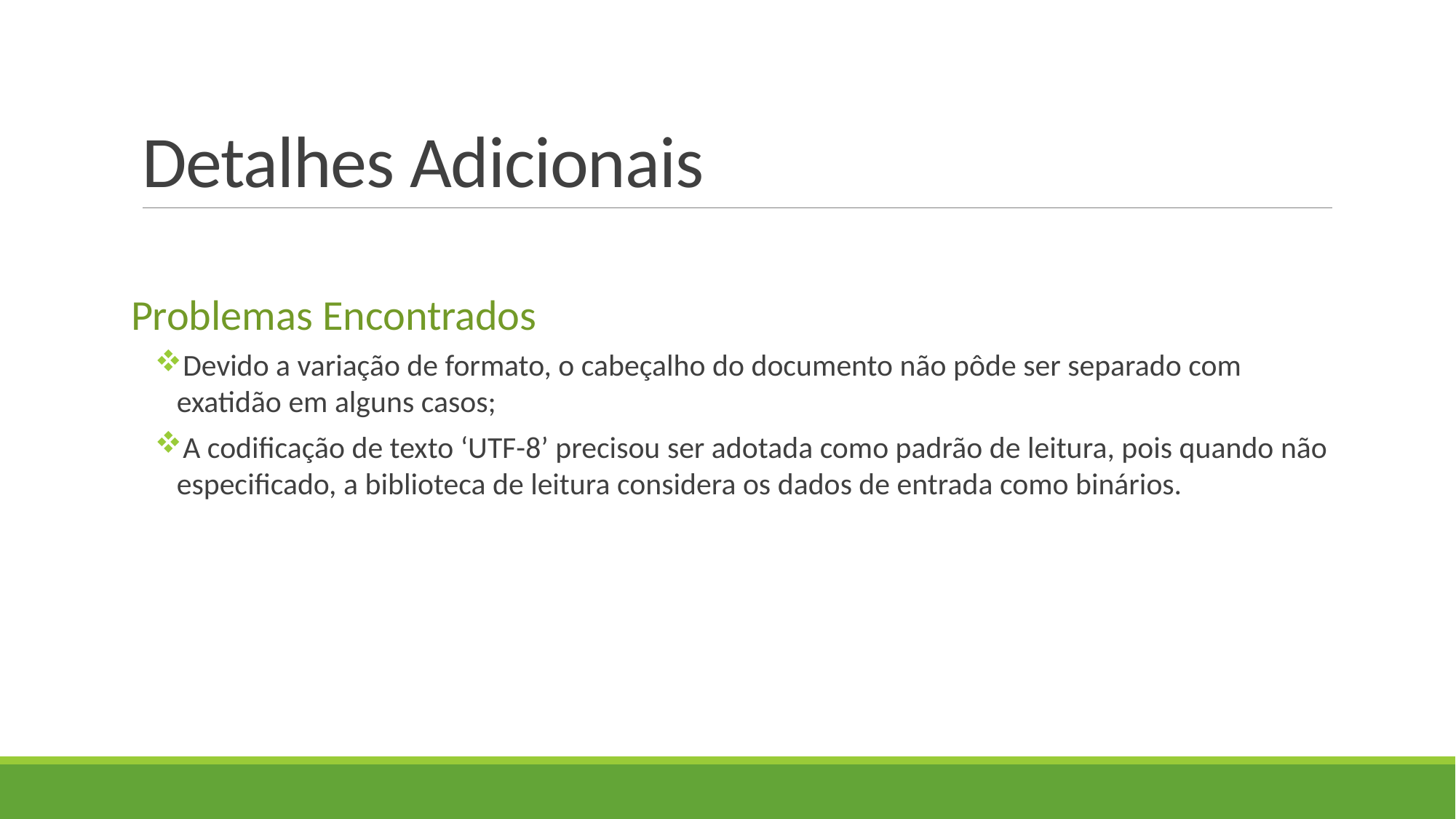

# Detalhes Adicionais
Problemas Encontrados
Devido a variação de formato, o cabeçalho do documento não pôde ser separado com exatidão em alguns casos;
A codificação de texto ‘UTF-8’ precisou ser adotada como padrão de leitura, pois quando não especificado, a biblioteca de leitura considera os dados de entrada como binários.